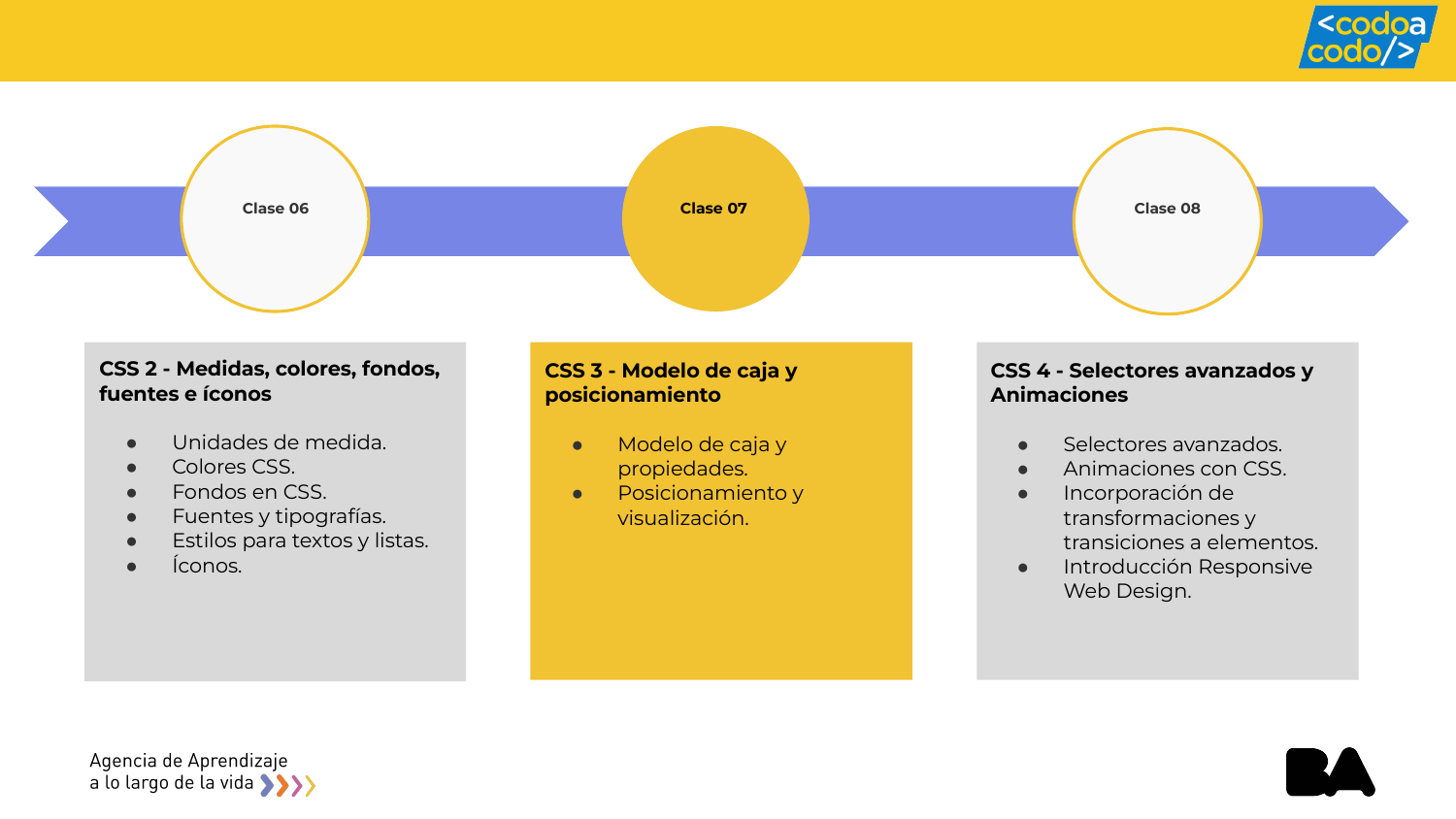

# Clase 06
Clase 07
Clase 08
CSS 2 - Medidas, colores, fondos, fuentes e íconos

Unidades de medida.
Colores CSS.
Fondos en CSS.
Fuentes y tipografías.
Estilos para textos y listas.
Íconos.
CSS 3 - Modelo de caja y posicionamiento

Modelo de caja y propiedades.
Posicionamiento y visualización.

CSS 4 - Selectores avanzados y Animaciones

Selectores avanzados.
Animaciones con CSS.
Incorporación de transformaciones y transiciones a elementos.
Introducción Responsive Web Design.